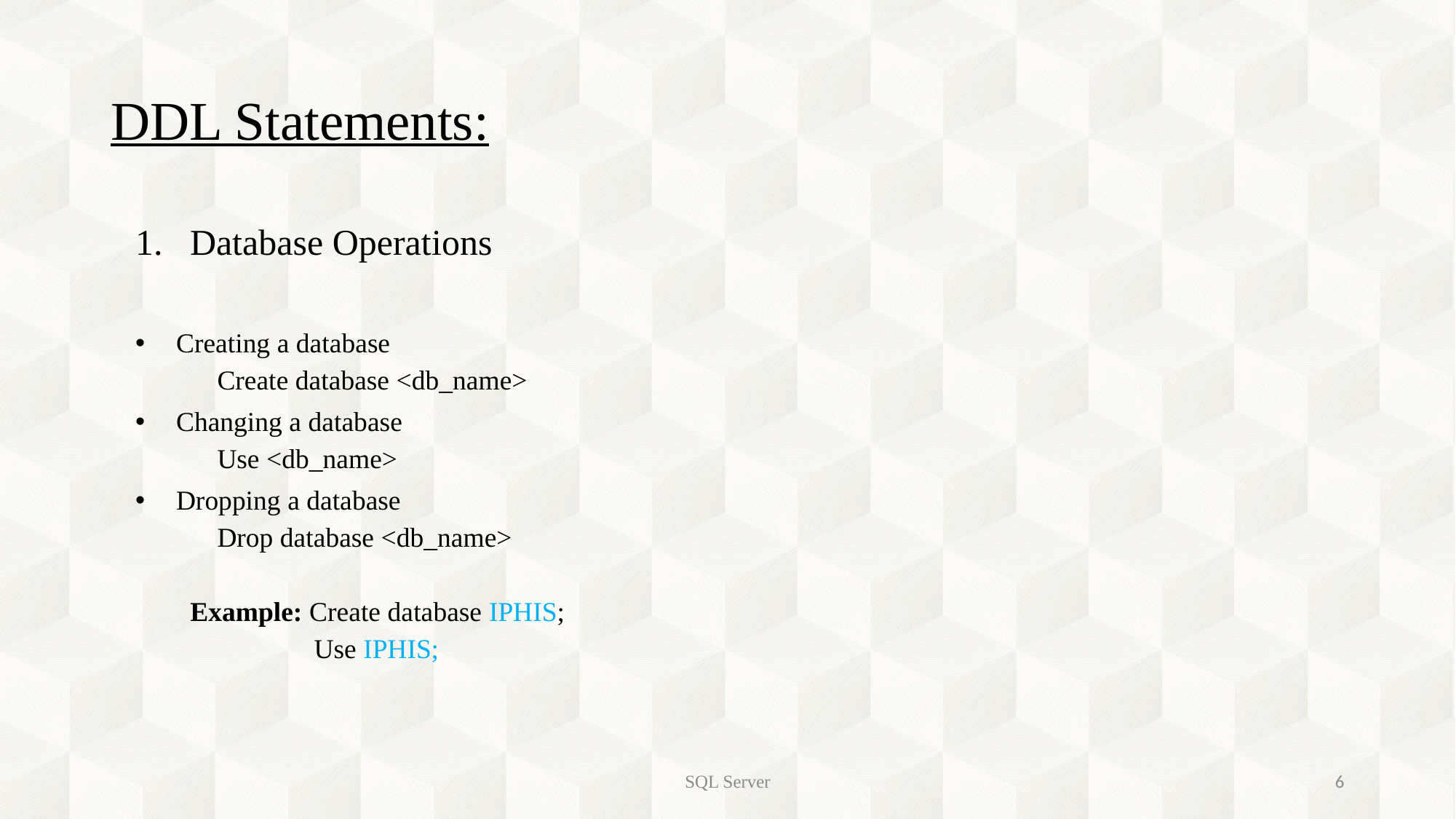

# DDL Statements:
Database Operations

Creating a database
	Create database <db_name>
Changing a database
	Use <db_name>
Dropping a database
	Drop database <db_name>

 Example: Create database IPHIS;
	              Use IPHIS;

SQL Server
6